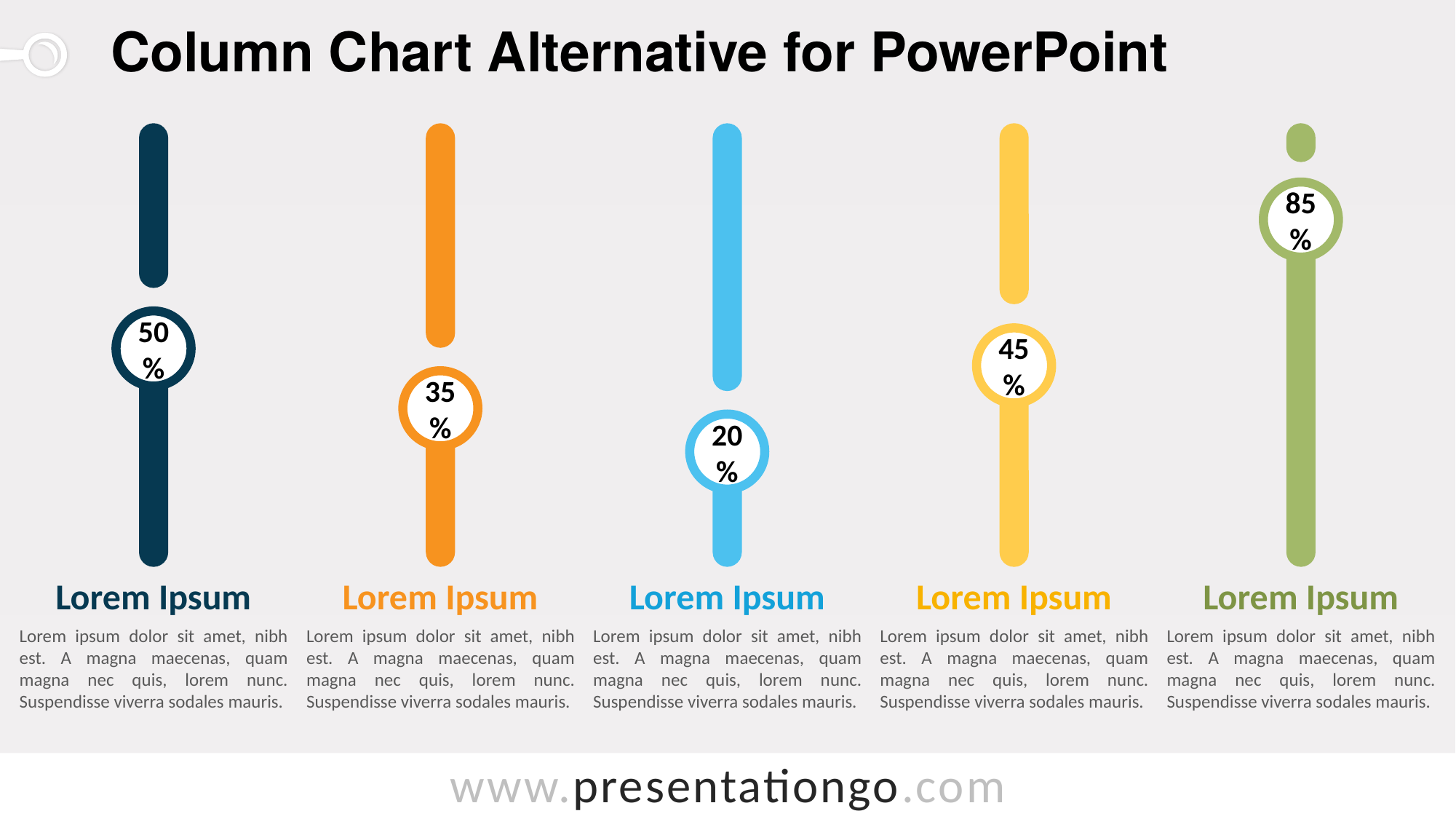

# Column Chart Alternative for PowerPoint

85%

50%
45%
35%

20%

Lorem Ipsum
Lorem ipsum dolor sit amet, nibh est. A magna maecenas, quam magna nec quis, lorem nunc. Suspendisse viverra sodales mauris.
Lorem Ipsum
Lorem ipsum dolor sit amet, nibh est. A magna maecenas, quam magna nec quis, lorem nunc. Suspendisse viverra sodales mauris.
Lorem Ipsum
Lorem ipsum dolor sit amet, nibh est. A magna maecenas, quam magna nec quis, lorem nunc. Suspendisse viverra sodales mauris.
Lorem Ipsum
Lorem ipsum dolor sit amet, nibh est. A magna maecenas, quam magna nec quis, lorem nunc. Suspendisse viverra sodales mauris.
Lorem Ipsum
Lorem ipsum dolor sit amet, nibh est. A magna maecenas, quam magna nec quis, lorem nunc. Suspendisse viverra sodales mauris.